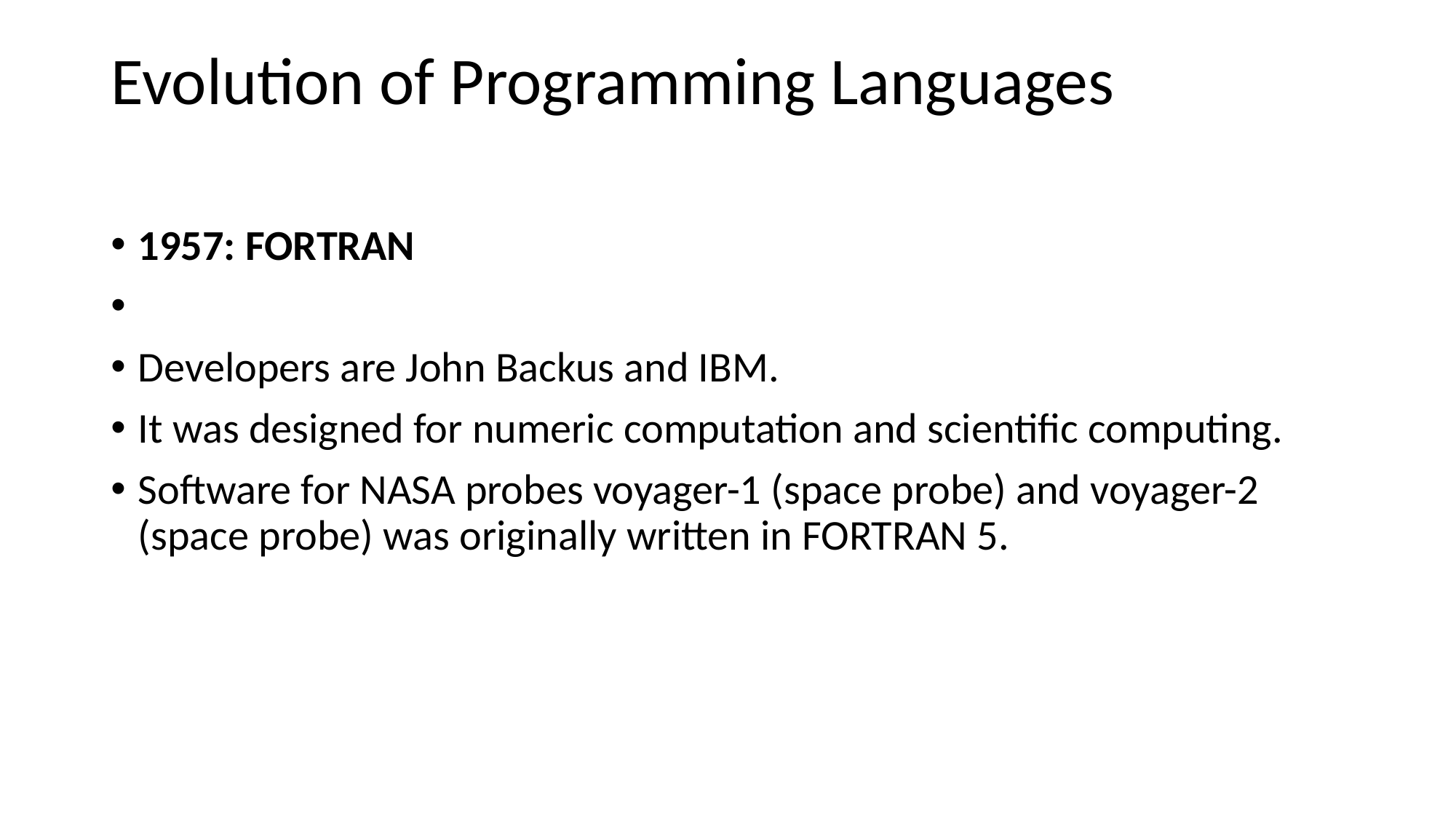

# Evolution of Programming Languages
1957: FORTRAN

Developers are John Backus and IBM.
It was designed for numeric computation and scientific computing.
Software for NASA probes voyager-1 (space probe) and voyager-2 (space probe) was originally written in FORTRAN 5.